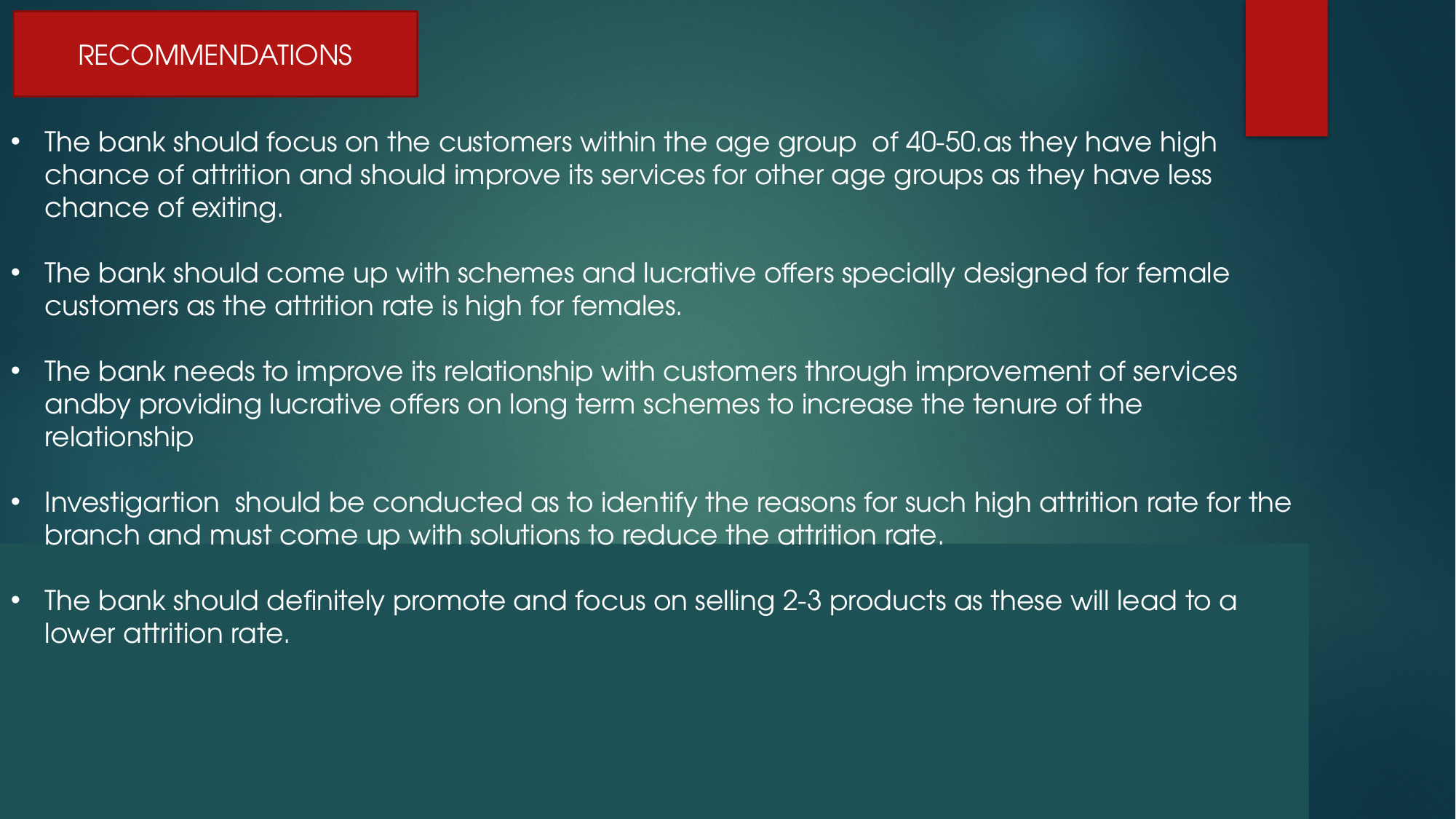

RECOMMENDATIONS
The bank should focus on the customers within the age group  of 40-50.as they have high chance of attrition and should improve its services for other age groups as they have less chance of exiting.

The bank should come up with schemes and lucrative offers specially designed for female customers as the attrition rate is high for females.

The bank needs to improve its relationship with customers through improvement of services andby providing lucrative offers on long term schemes to increase the tenure of the relationship

Investigartion  should be conducted as to identify the reasons for such high attrition rate for the branch and must come up with solutions to reduce the attrition rate.

The bank should definitely promote and focus on selling 2-3 products as these will lead to a lower attrition rate.